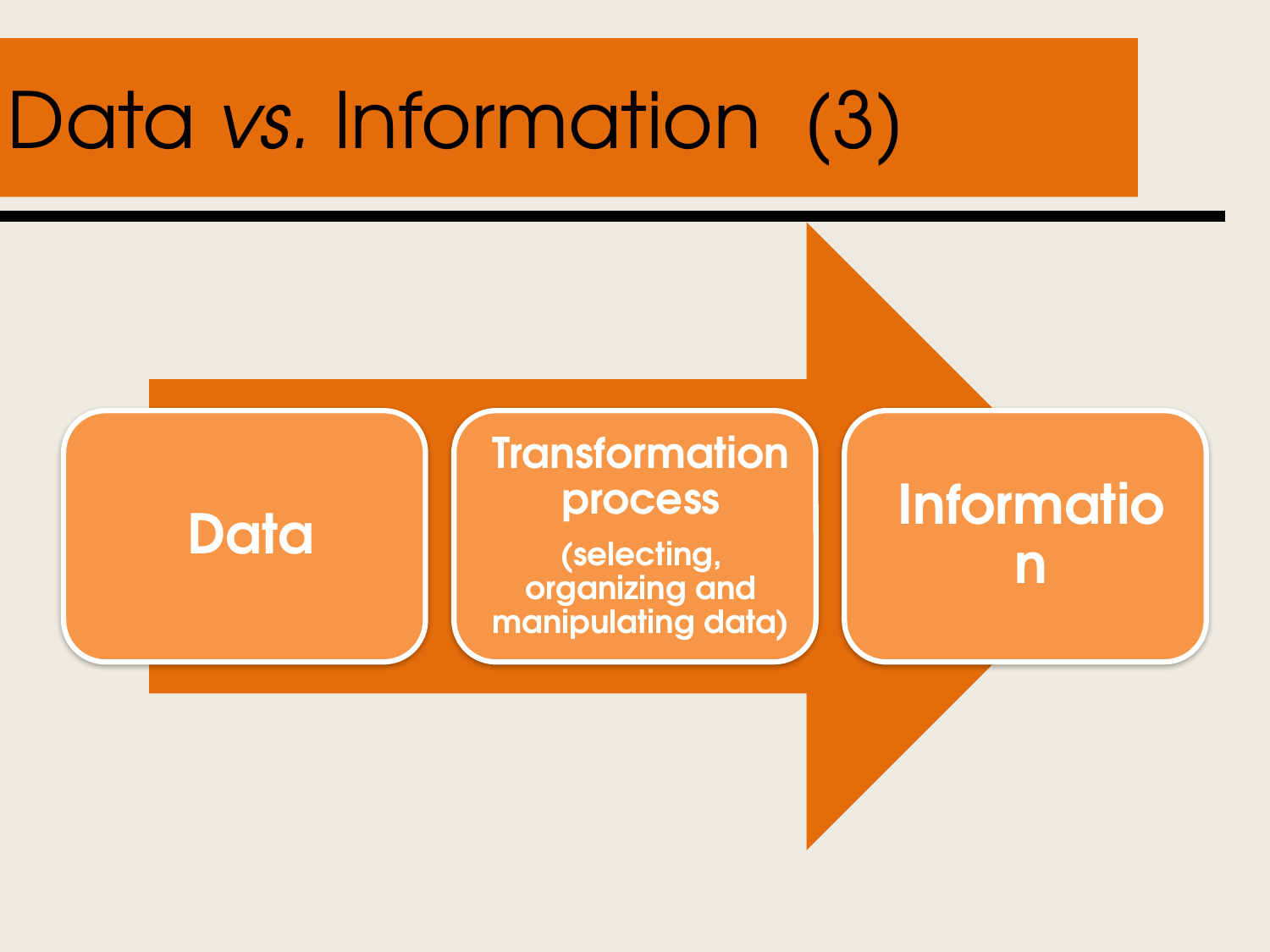

# Data vs. Information  (3)
Data
Transformation process
(selecting, organizing and manipulating data)
Information